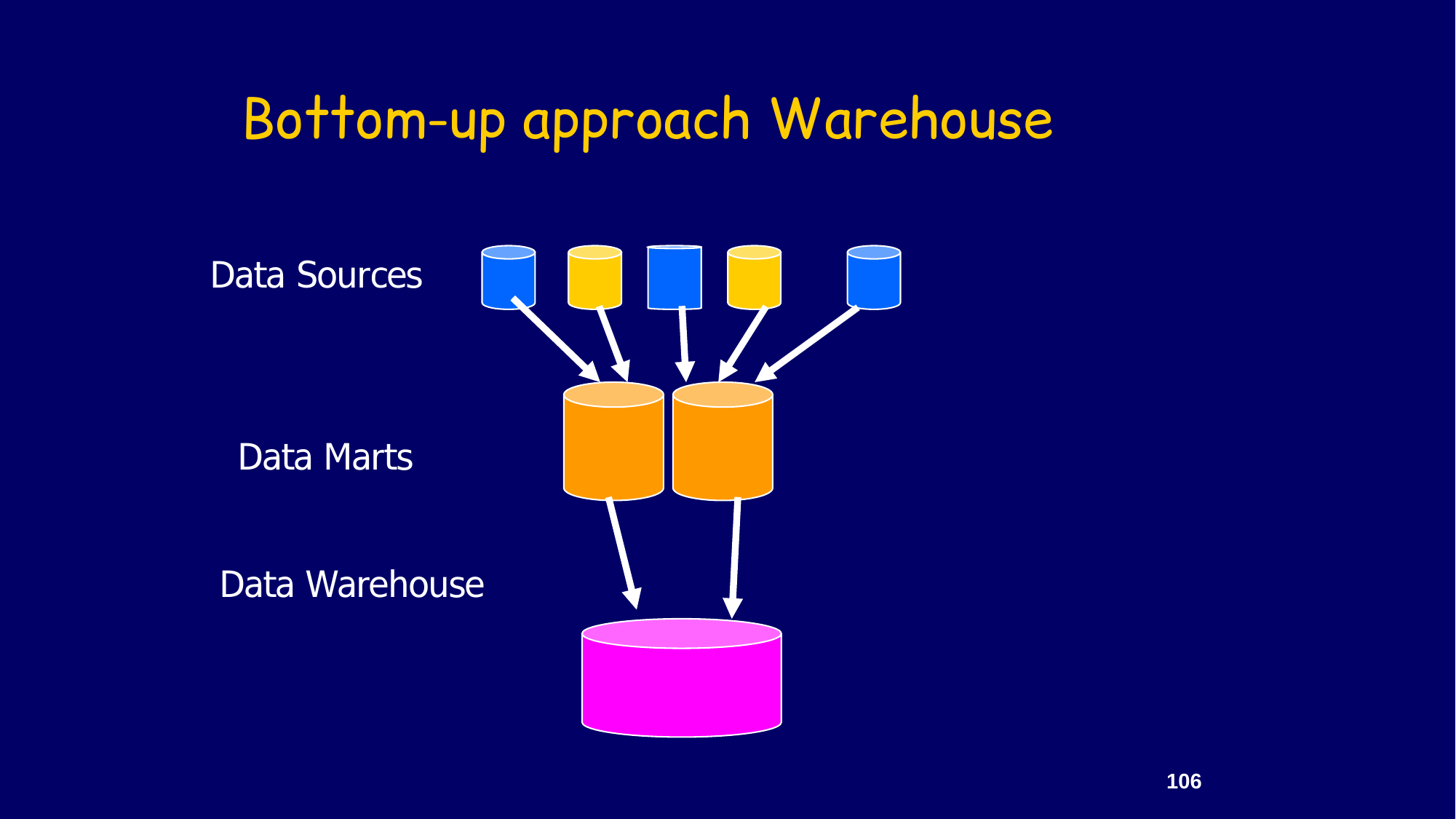

Bottom-up approach Warehouse
Data Sources

Data Marts
Data Warehouse

106